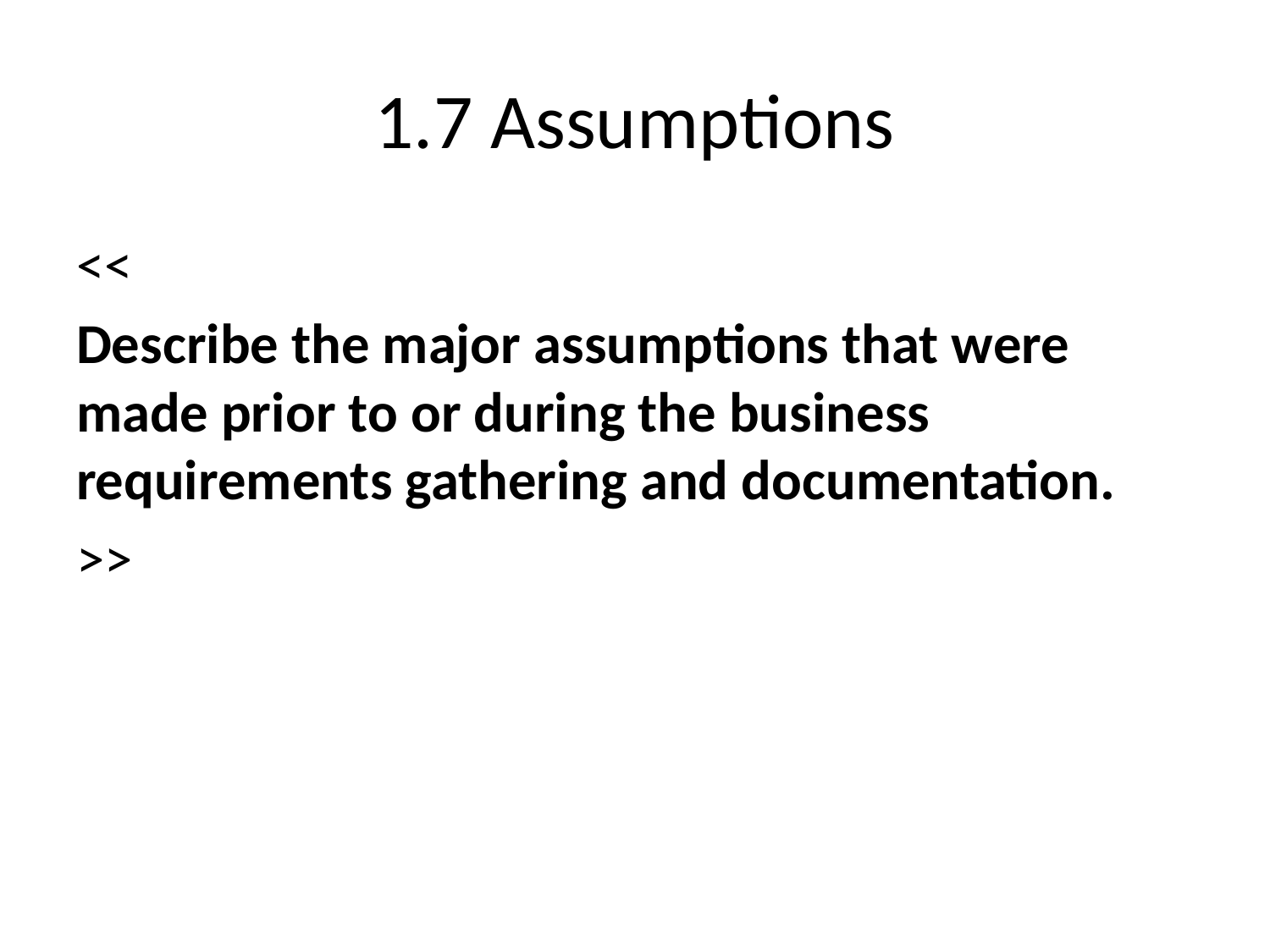

# 1.7 Assumptions
<<
Describe the major assumptions that were made prior to or during the business requirements gathering and documentation.
>>